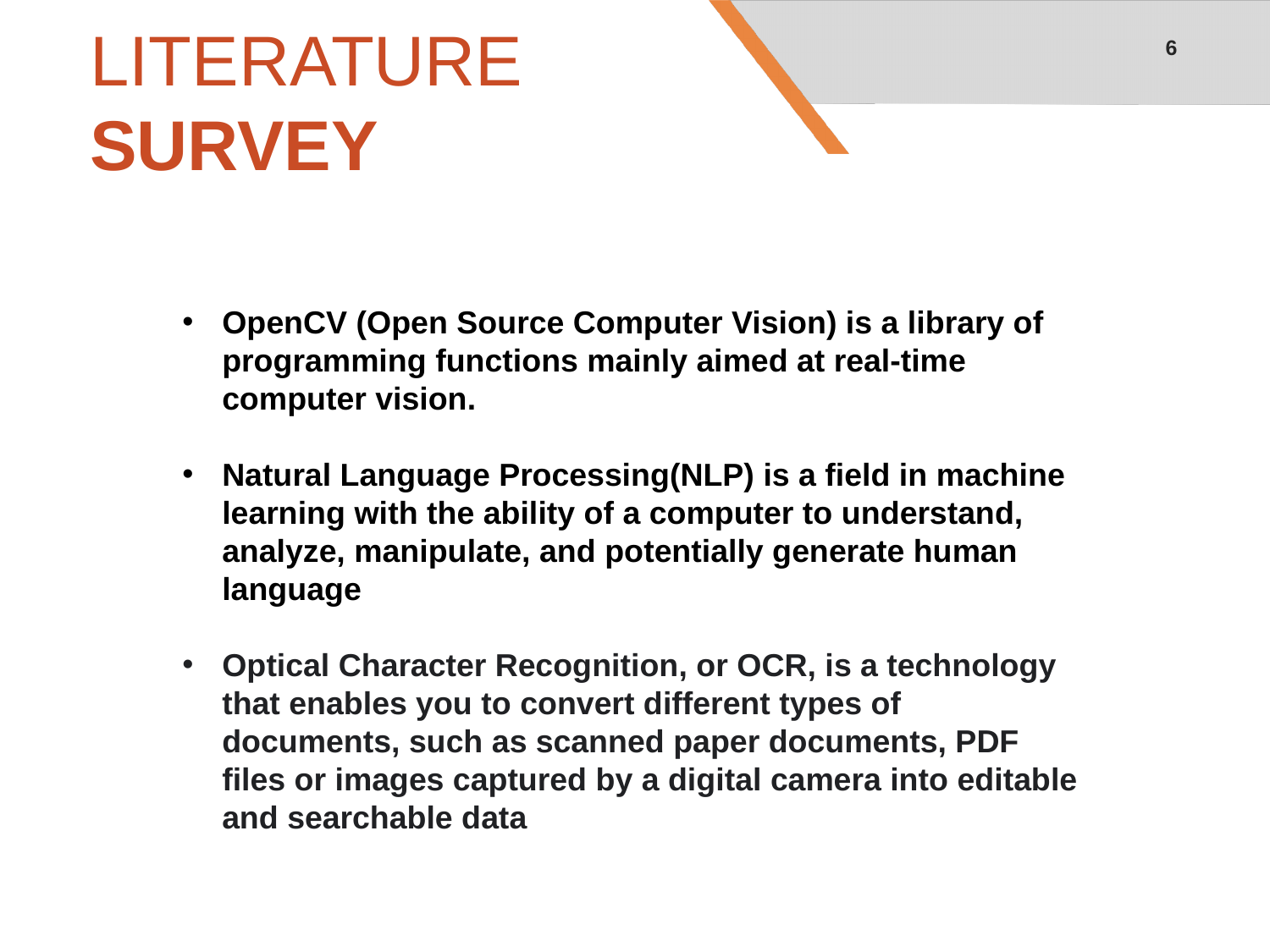

6
# LITERATURE SURVEY
OpenCV (Open Source Computer Vision) is a library of programming functions mainly aimed at real-time computer vision.

Natural Language Processing(NLP) is a field in machine learning with the ability of a computer to understand, analyze, manipulate, and potentially generate human language

Optical Character Recognition, or OCR, is a technology that enables you to convert different types of documents, such as scanned paper documents, PDF files or images captured by a digital camera into editable and searchable data